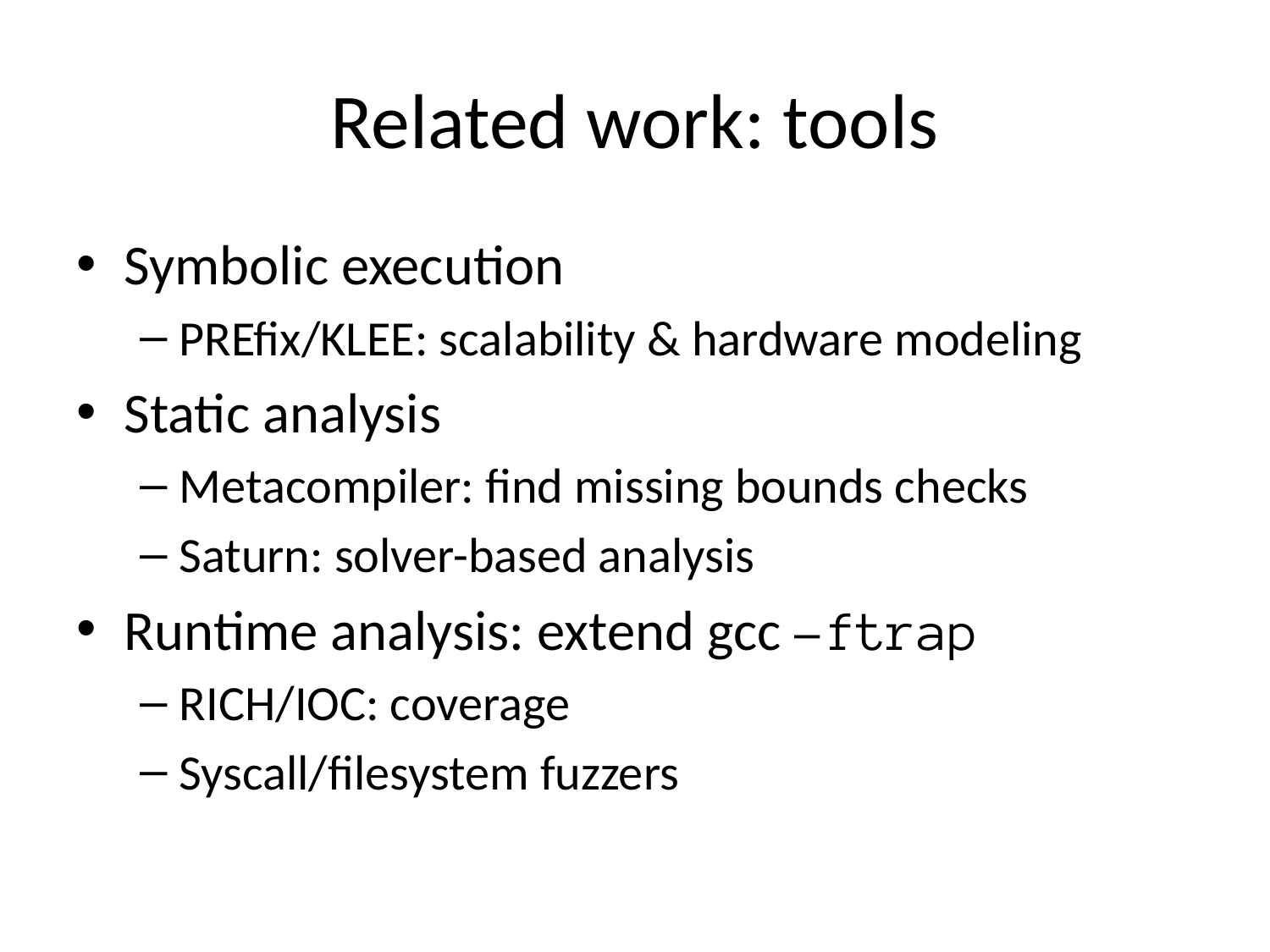

# Related work: tools
Symbolic execution
PREfix/KLEE: scalability & hardware modeling
Static analysis
Metacompiler: find missing bounds checks
Saturn: solver-based analysis
Runtime analysis: extend gcc -ftrap
RICH/IOC: coverage
Syscall/filesystem fuzzers